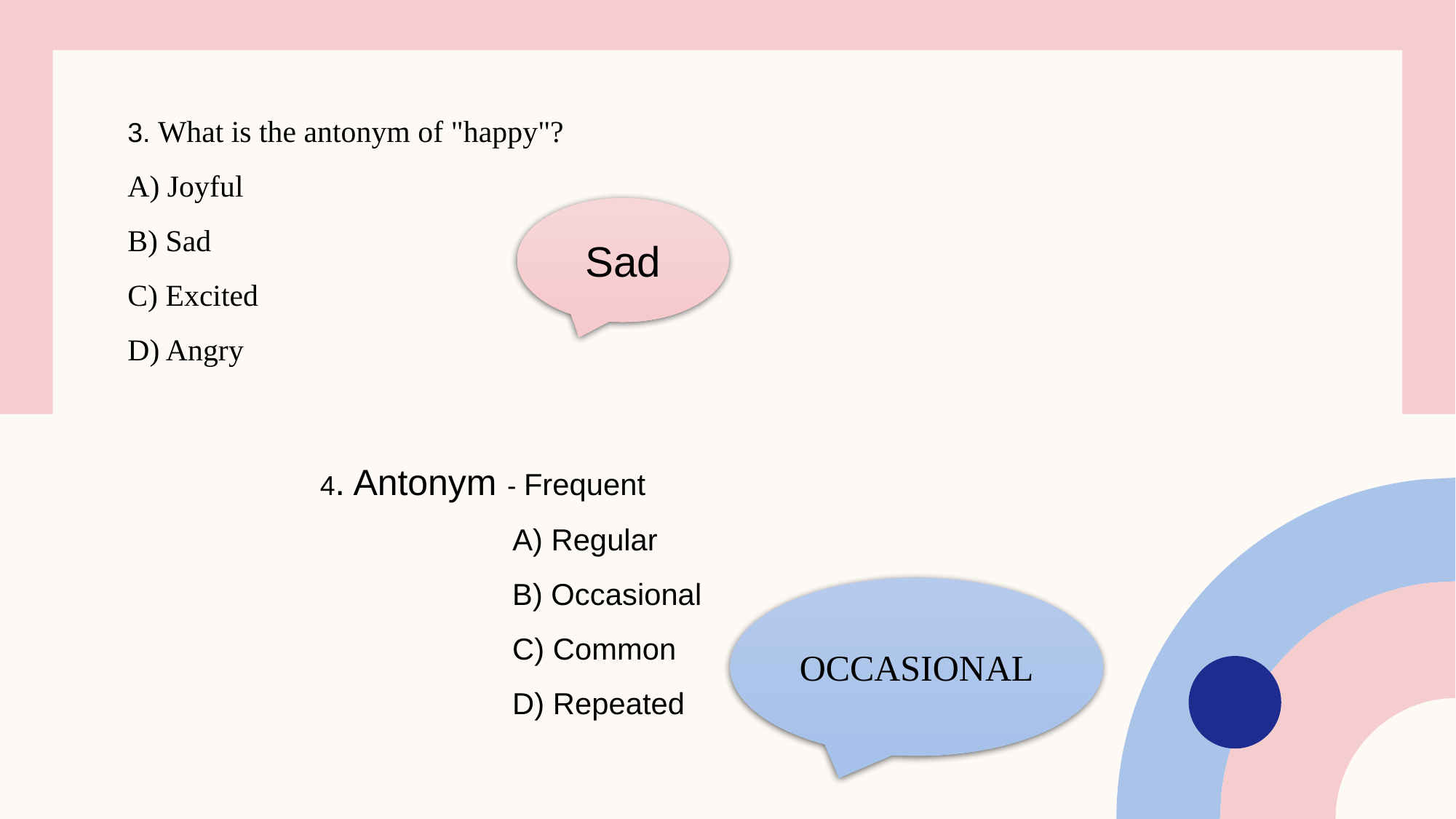

3. What is the antonym of "happy"?
A) Joyful
B) Sad
C) Excited
D) Angry
Sad
4. Antonym - Frequent
                       A) Regular
                       B) Occasional
                       C) Common
                       D) Repeated
OCCASIONAL